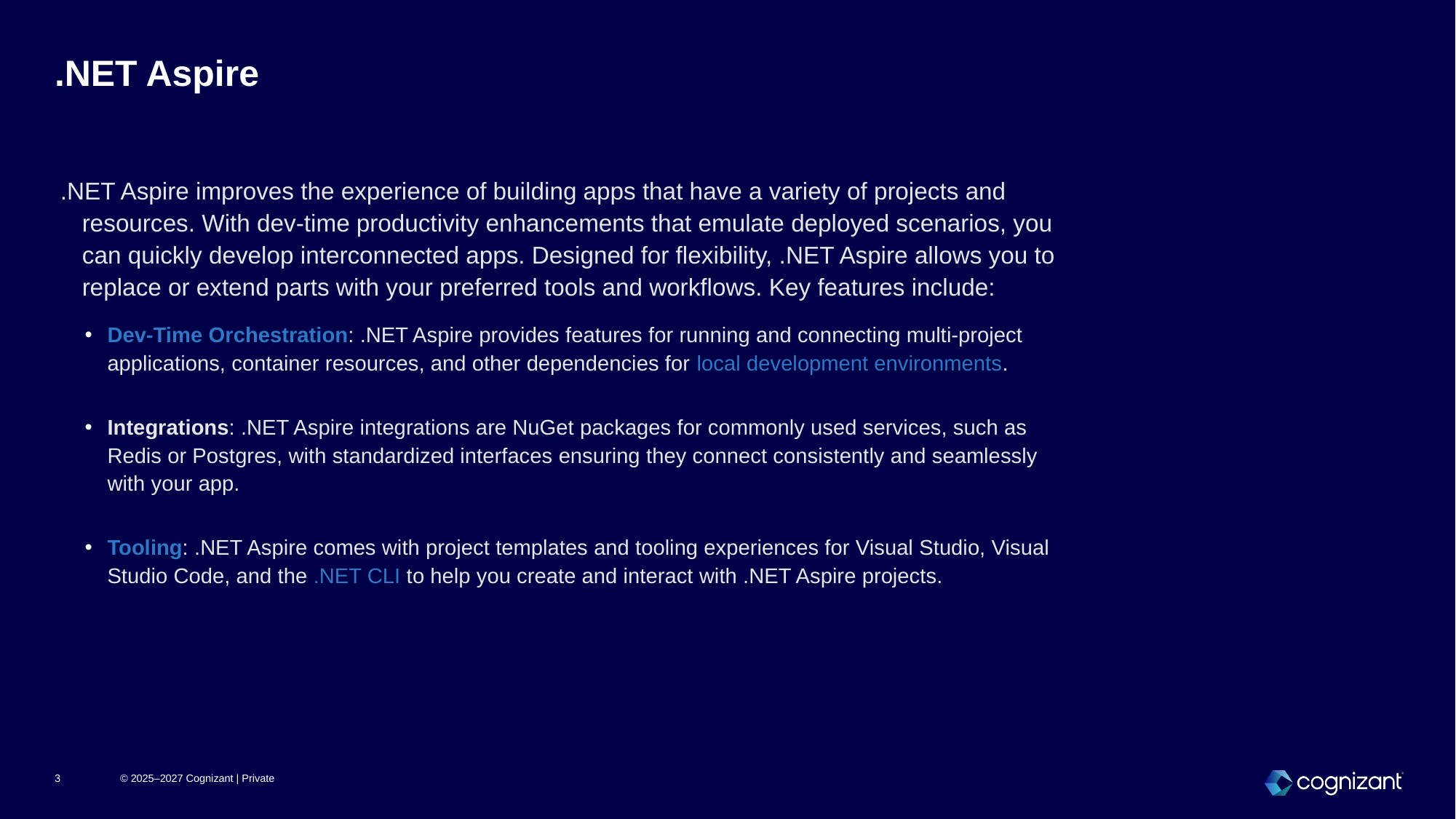

# .NET Aspire
.NET Aspire improves the experience of building apps that have a variety of projects and resources. With dev-time productivity enhancements that emulate deployed scenarios, you can quickly develop interconnected apps. Designed for flexibility, .NET Aspire allows you to replace or extend parts with your preferred tools and workflows. Key features include:
Dev-Time Orchestration: .NET Aspire provides features for running and connecting multi-project applications, container resources, and other dependencies for local development environments.
Integrations: .NET Aspire integrations are NuGet packages for commonly used services, such as Redis or Postgres, with standardized interfaces ensuring they connect consistently and seamlessly with your app.
Tooling: .NET Aspire comes with project templates and tooling experiences for Visual Studio, Visual Studio Code, and the .NET CLI to help you create and interact with .NET Aspire projects.

3
© 2025–2027 Cognizant | Private